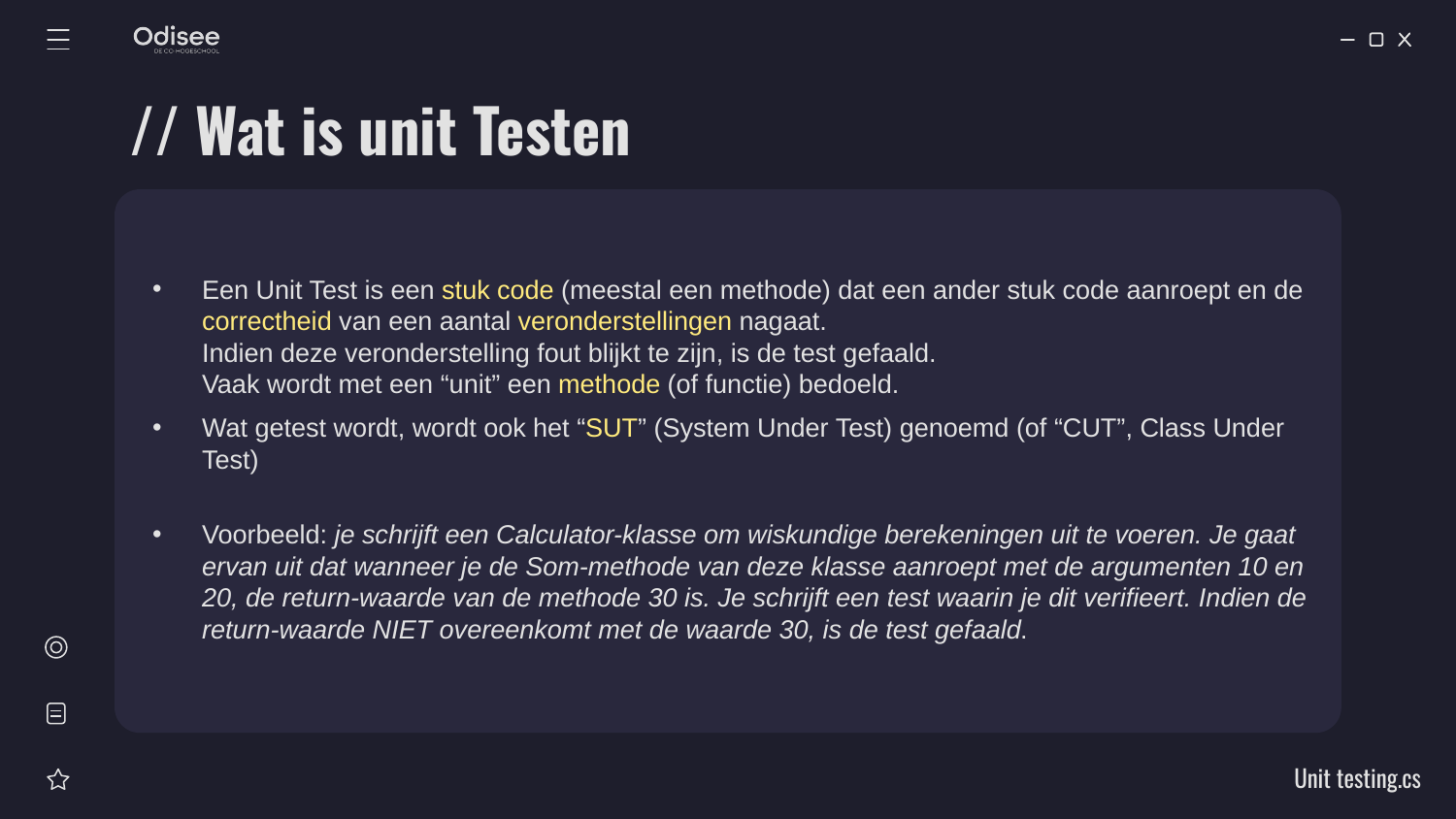

# // Wat is unit Testen
Een Unit Test is een stuk code (meestal een methode) dat een ander stuk code aanroept en de correctheid van een aantal veronderstellingen nagaat.
Indien deze veronderstelling fout blijkt te zijn, is de test gefaald.
Vaak wordt met een “unit” een methode (of functie) bedoeld.
Wat getest wordt, wordt ook het “SUT” (System Under Test) genoemd (of “CUT”, Class Under Test)
Voorbeeld: je schrijft een Calculator-klasse om wiskundige berekeningen uit te voeren. Je gaat ervan uit dat wanneer je de Som-methode van deze klasse aanroept met de argumenten 10 en 20, de return-waarde van de methode 30 is. Je schrijft een test waarin je dit verifieert. Indien de return-waarde NIET overeenkomt met de waarde 30, is de test gefaald.
Unit testing.cs